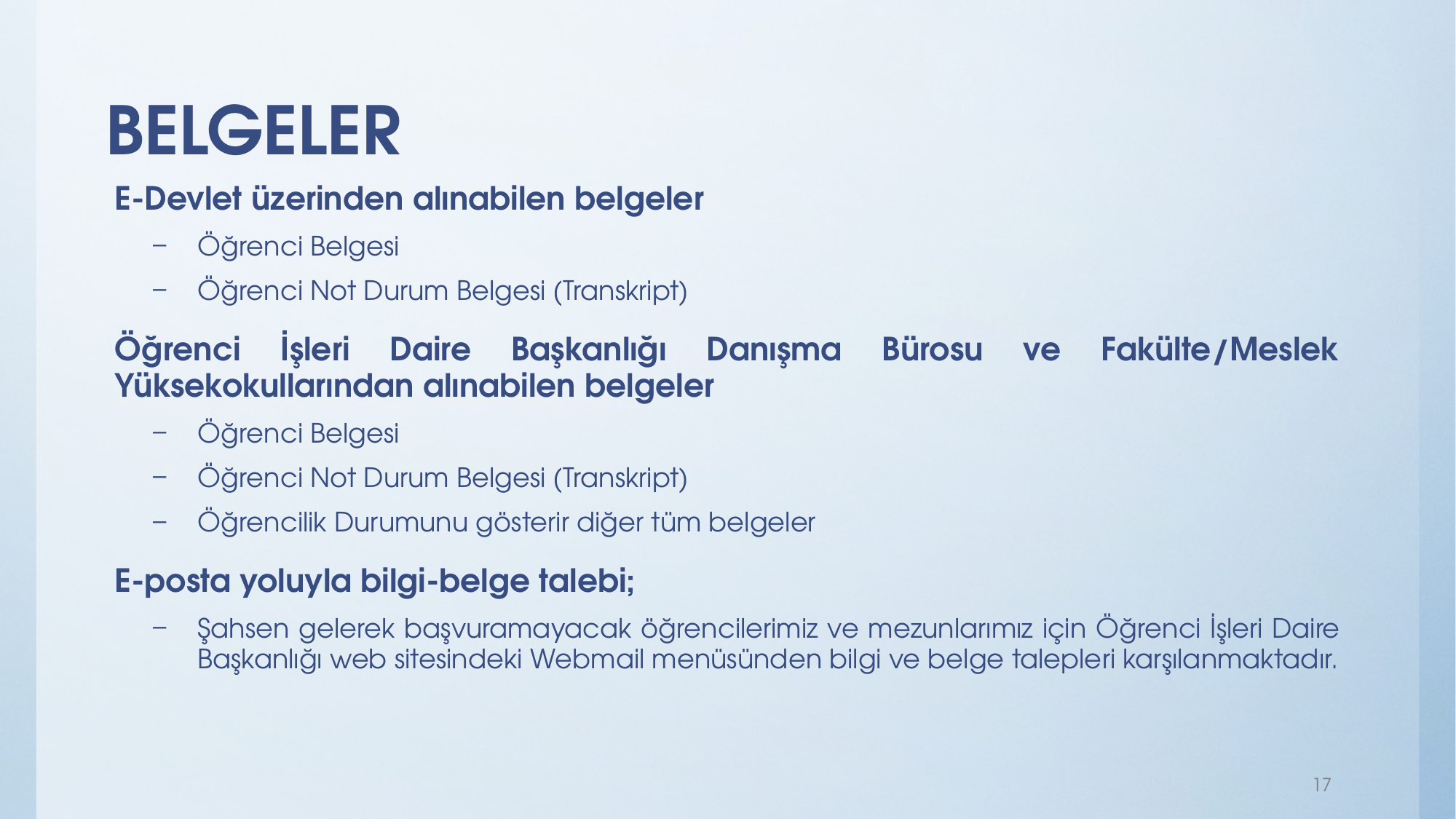

# BELGELER
E-Devlet üzerinden alınabilen belgeler
Öğrenci Belgesi
Öğrenci Not Durum Belgesi (Transkript)
Öğrenci İşleri Daire Başkanlığı Danışma Bürosu ve Fakülte/Meslek Yüksekokullarından alınabilen belgeler
Öğrenci Belgesi
Öğrenci Not Durum Belgesi (Transkript)
Öğrencilik Durumunu gösterir diğer tüm belgeler
E-posta yoluyla bilgi-belge talebi;
Şahsen gelerek başvuramayacak öğrencilerimiz ve mezunlarımız için Öğrenci İşleri Daire Başkanlığı web sitesindeki Webmail menüsünden bilgi ve belge talepleri karşılanmaktadır.

17